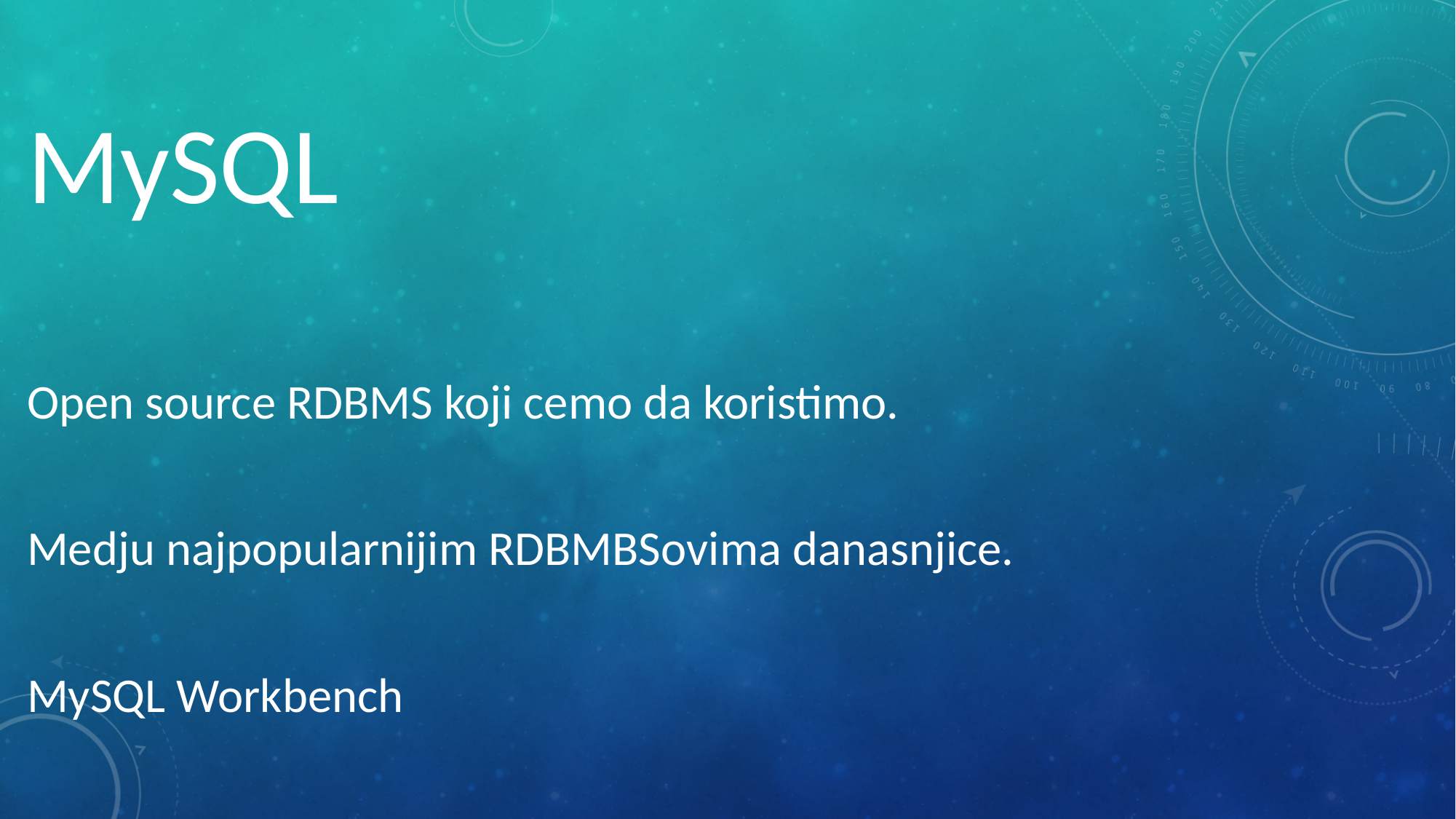

# MySQL
Open source RDBMS koji cemo da koristimo.

Medju najpopularnijim RDBMBSovima danasnjice.

MySQL Workbench